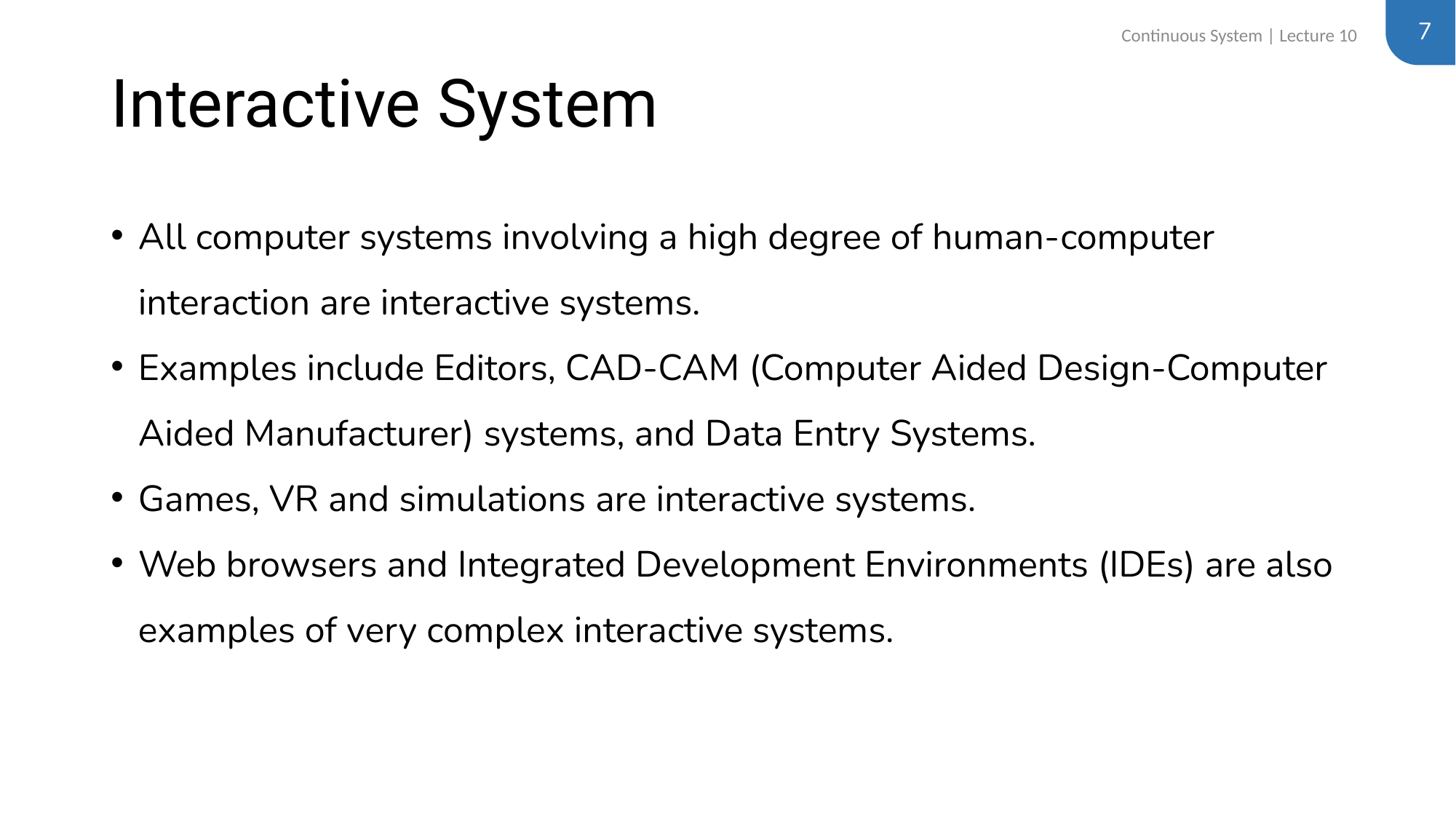

7
Continuous System | Lecture 10
# Interactive System
All computer systems involving a high degree of human-computer interaction are interactive systems.
Examples include Editors, CAD-CAM (Computer Aided Design-Computer Aided Manufacturer) systems, and Data Entry Systems.
Games, VR and simulations are interactive systems.
Web browsers and Integrated Development Environments (IDEs) are also examples of very complex interactive systems.